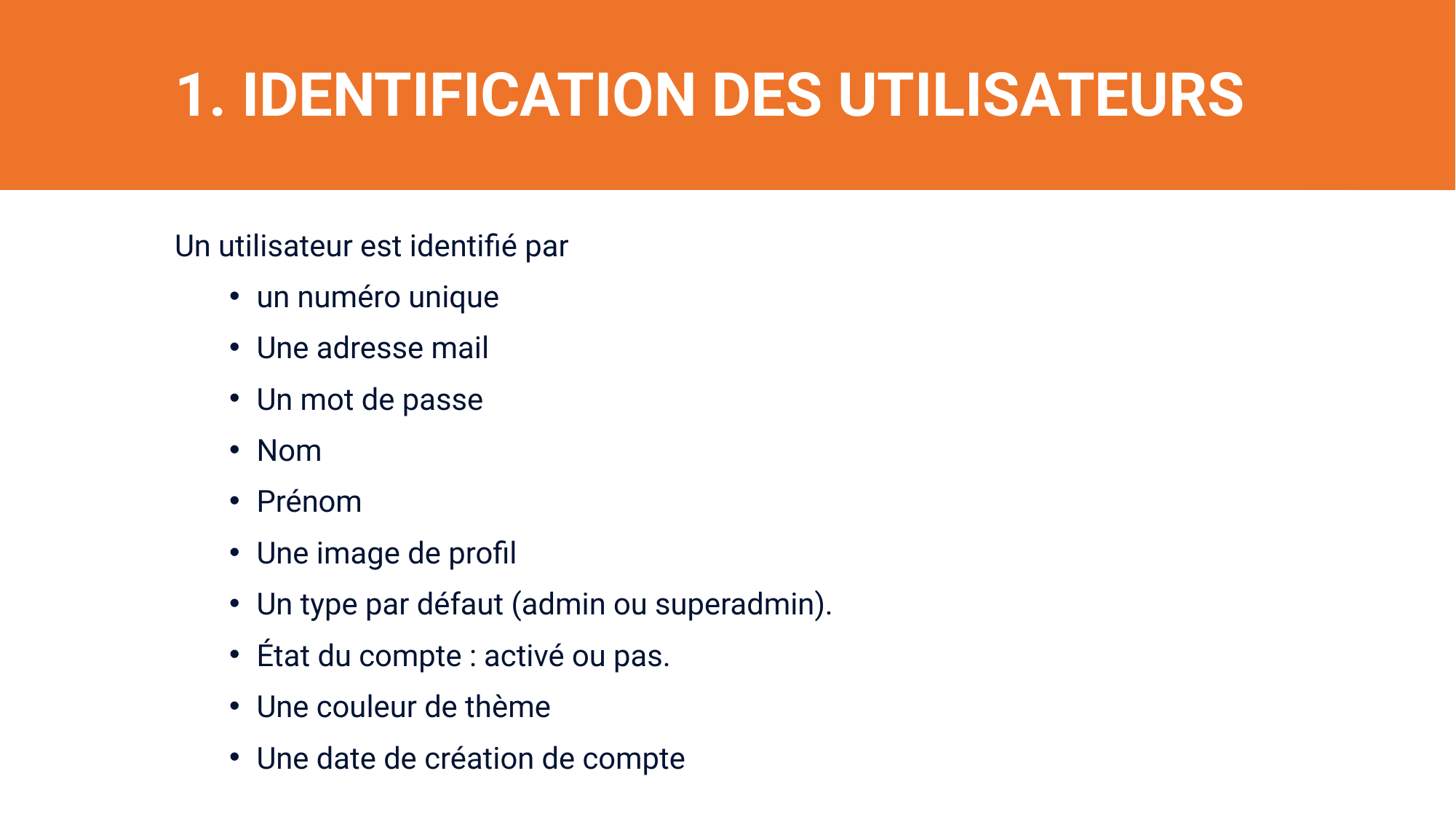

# 1. IDENTIFICATION DES UTILISATEURS
Un utilisateur est identifié par
un numéro unique
Une adresse mail
Un mot de passe
Nom
Prénom
Une image de profil
Un type par défaut (admin ou superadmin).
État du compte : activé ou pas.
Une couleur de thème
Une date de création de compte
33